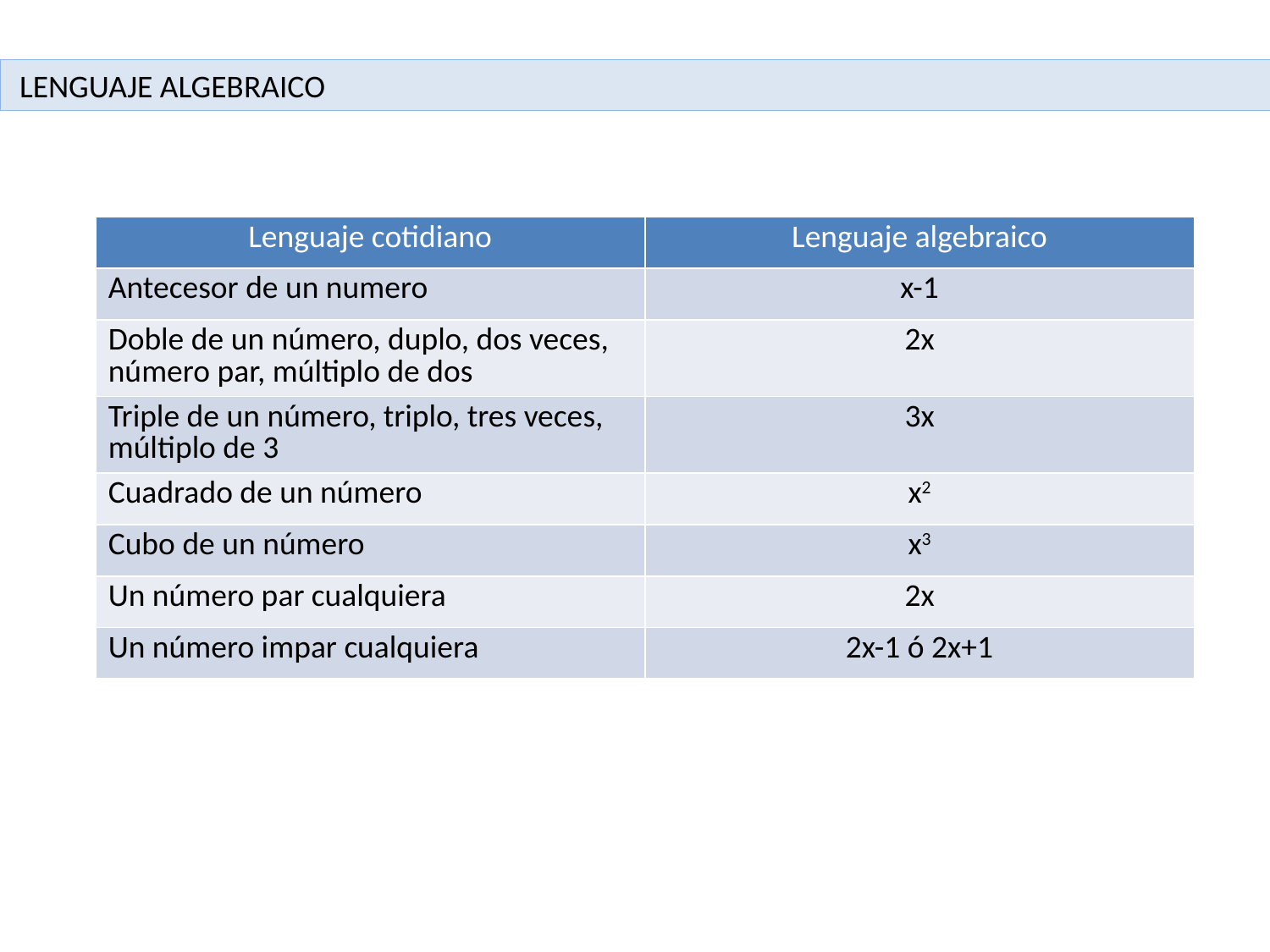

LENGUAJE ALGEBRAICO
| Lenguaje cotidiano | Lenguaje algebraico |
| --- | --- |
| Antecesor de un numero | x-1 |
| Doble de un número, duplo, dos veces, número par, múltiplo de dos | 2x |
| Triple de un número, triplo, tres veces, múltiplo de 3 | 3x |
| Cuadrado de un número | x2 |
| Cubo de un número | x3 |
| Un número par cualquiera | 2x |
| Un número impar cualquiera | 2x-1 ó 2x+1 |